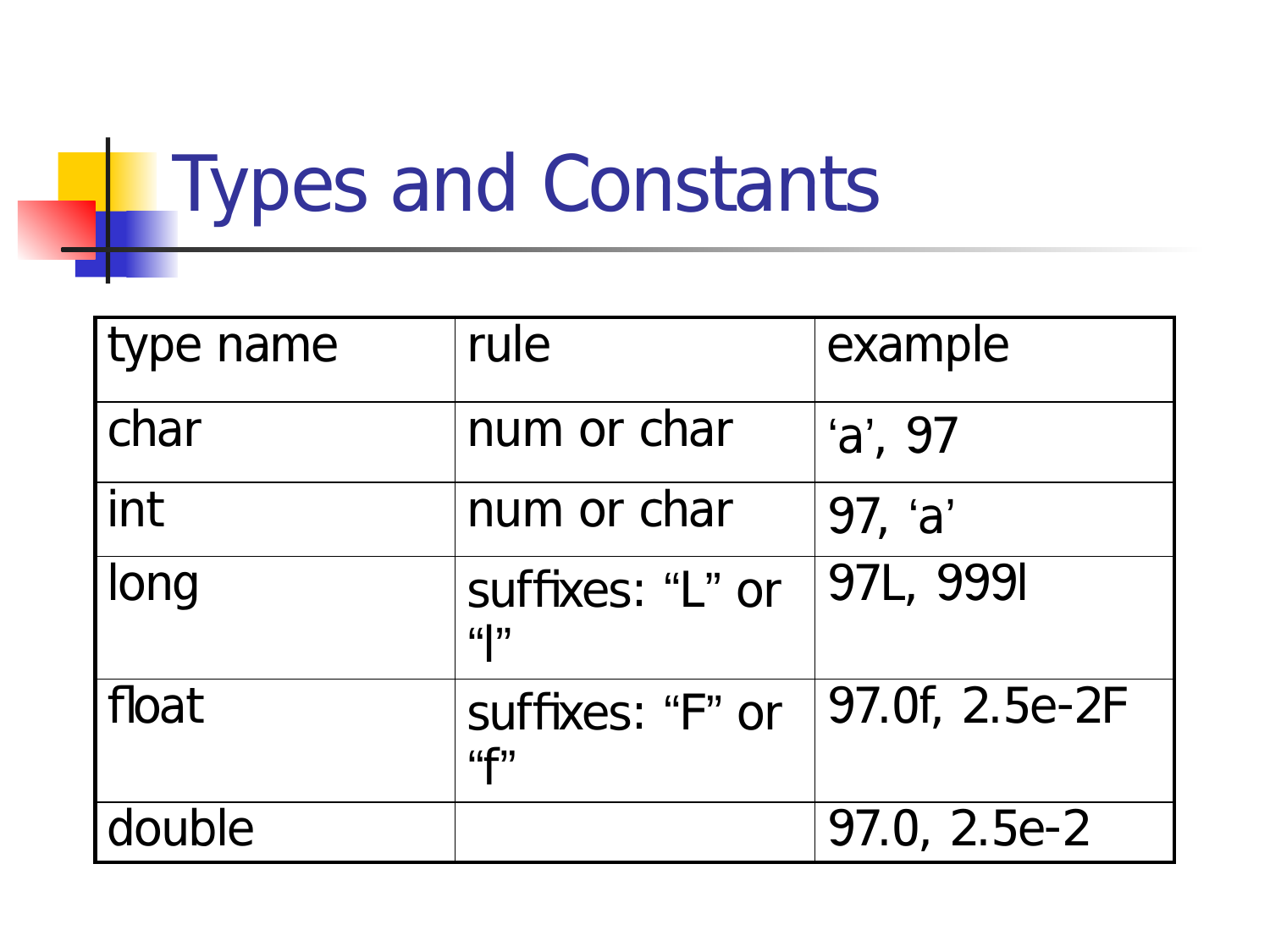

# Types and Constants

| type name | rule | example |
| --- | --- | --- |
| char | num or char | ‘a’, 97 |
| int | num or char | 97, ‘a’ |
| long | suffixes: “L” or “l” | 97L, 999l |
| float | suffixes: “F” or “f” | 97.0f, 2.5e-2F |
| double |  | 97.0, 2.5e-2 |